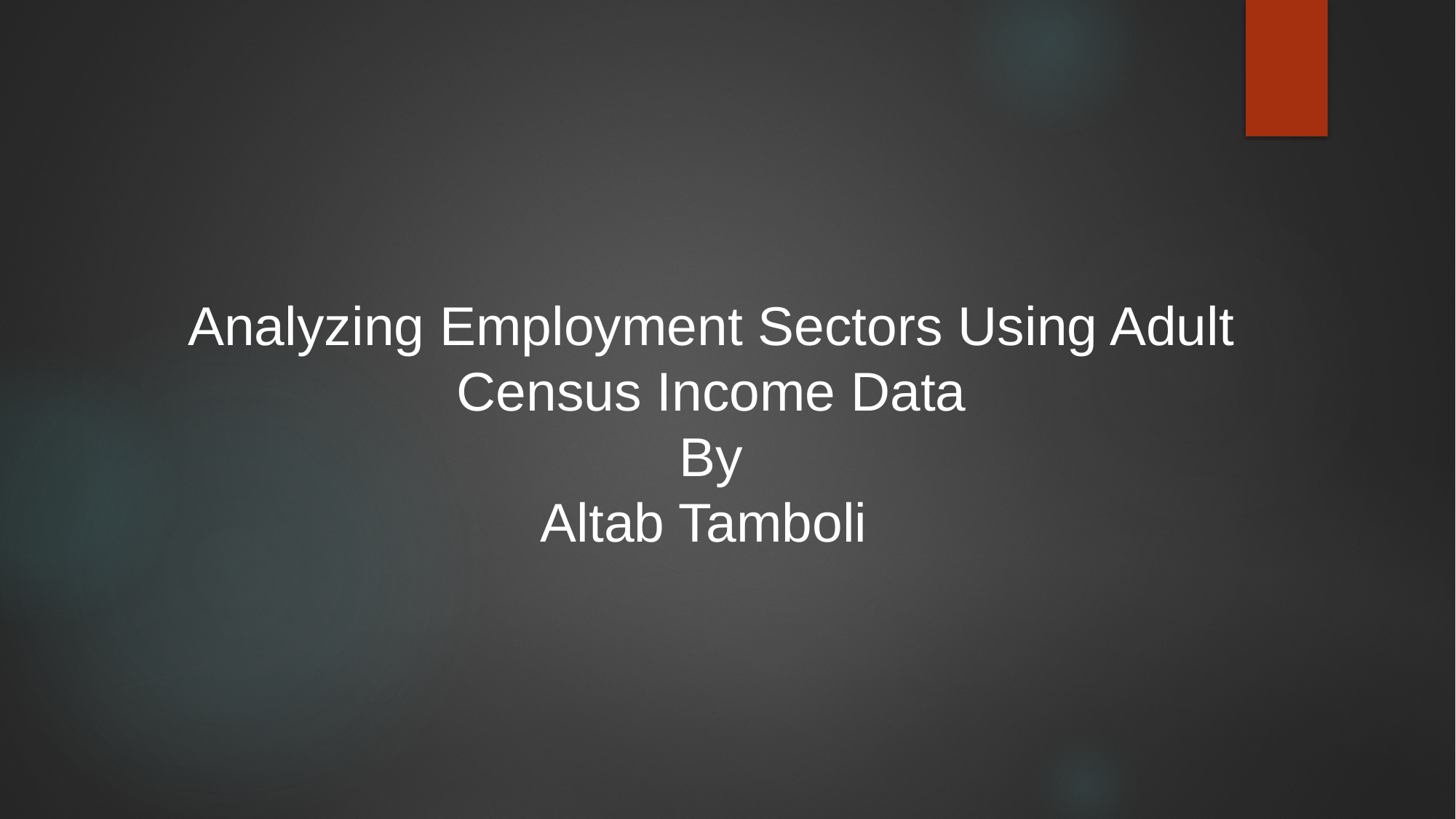

Analyzing Employment Sectors Using Adult Census Income Data
By
Altab Tamboli